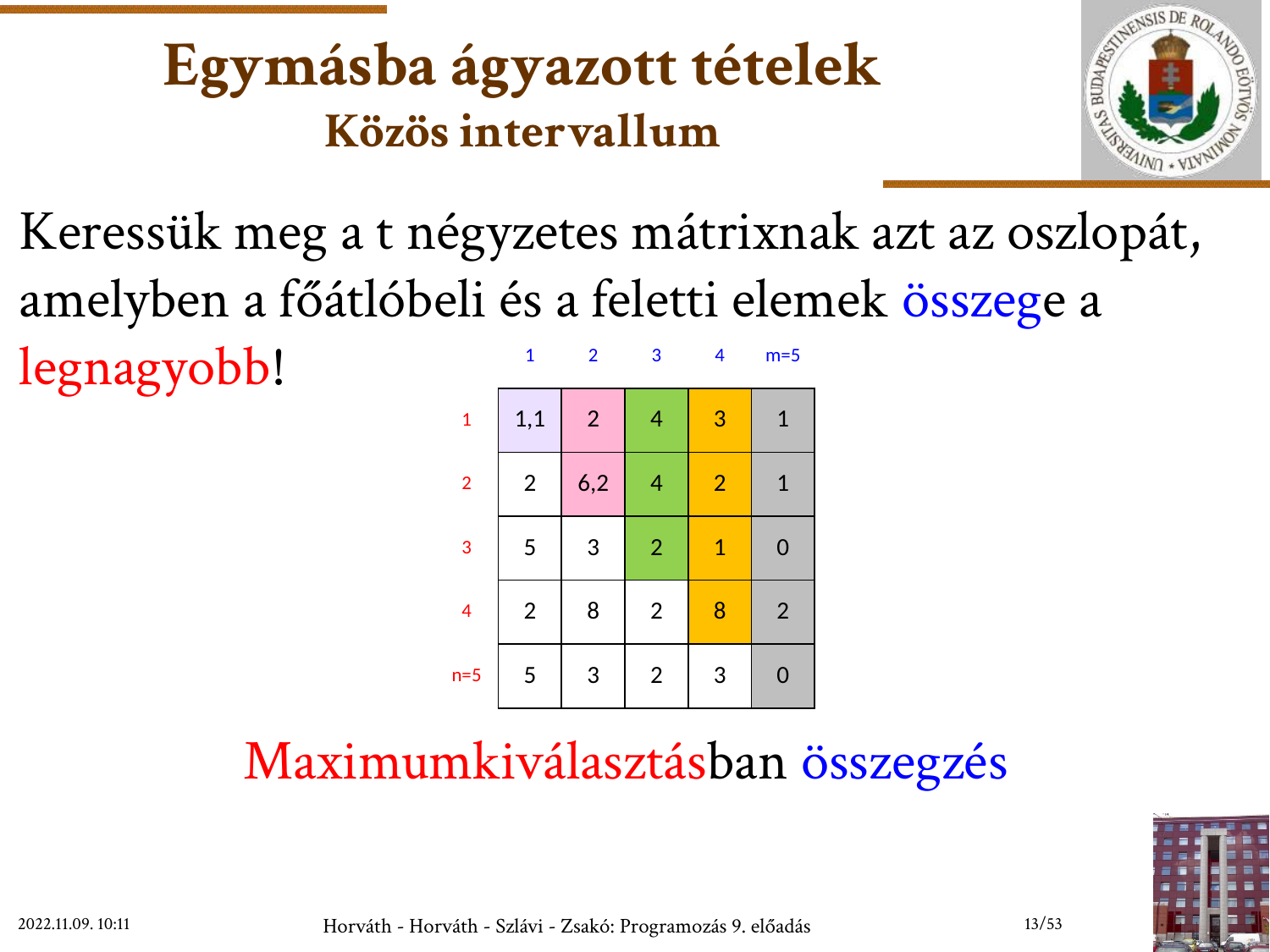

# Egymásba ágyazott tételek Közös intervallum
Keressük meg a t négyzetes mátrixnak azt az oszlopát, amelyben a főátlóbeli és a feletti elemek összege a legnagyobb!

Maximumkiválasztásban összegzés

|  | 1 | 2 | 3 | 4 | m=5 |
| --- | --- | --- | --- | --- | --- |
| 1 | 1,1 | 2 | 4 | 3 | 1 |
| 2 | 2 | 6,2 | 4 | 2 | 1 |
| 3 | 5 | 3 | 2 | 1 | 0 |
| 4 | 2 | 8 | 2 | 8 | 2 |
| n=5 | 5 | 3 | 2 | 3 | 0 |
2022.11.09. 10:11
Horváth - Horváth - Szlávi - Zsakó: Programozás 9. előadás
13/53